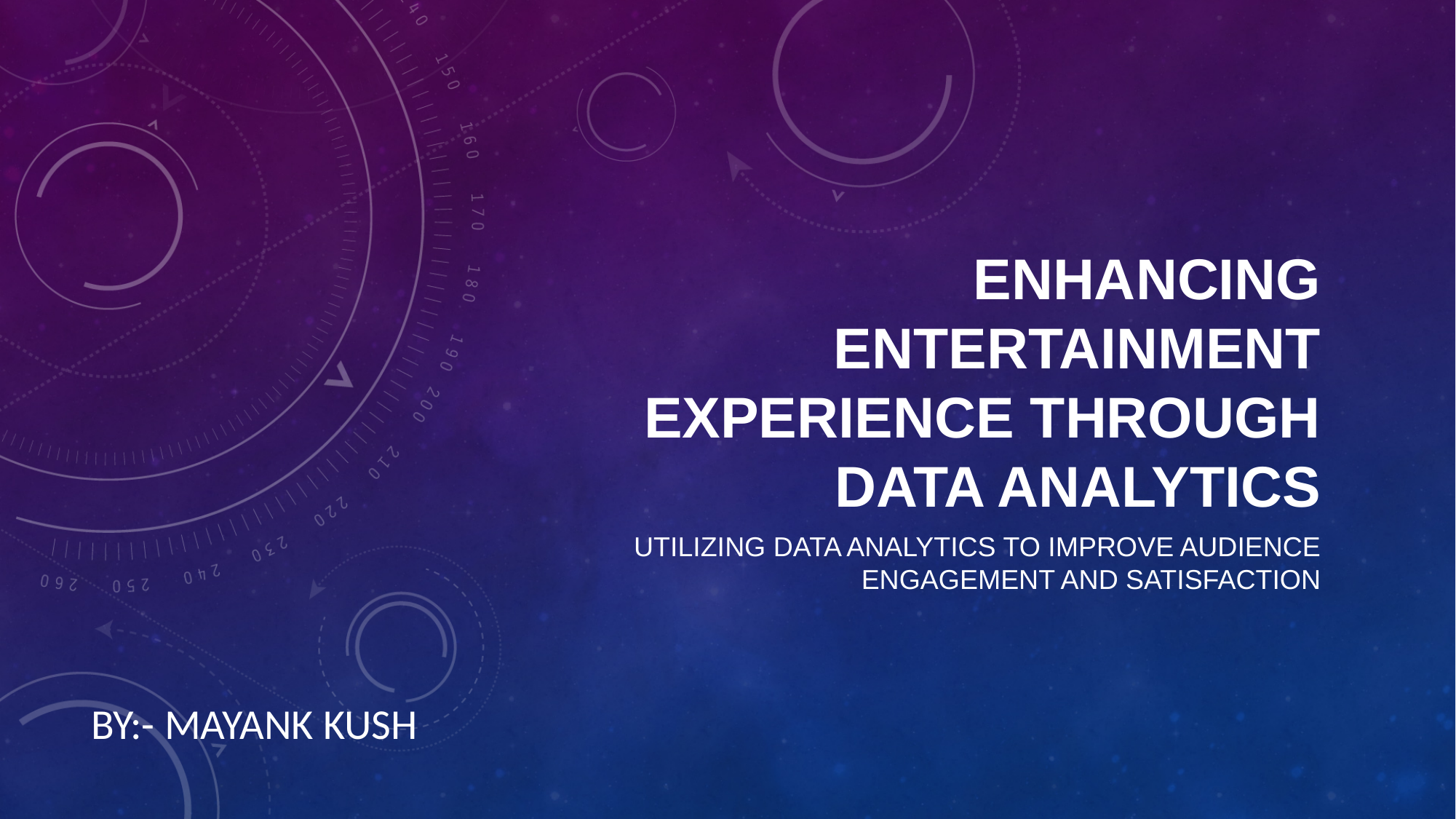

# Enhancing Entertainment Experience through Data Analytics
Utilizing Data Analytics to Improve Audience Engagement and Satisfaction
BY:- MAYANK KUSH